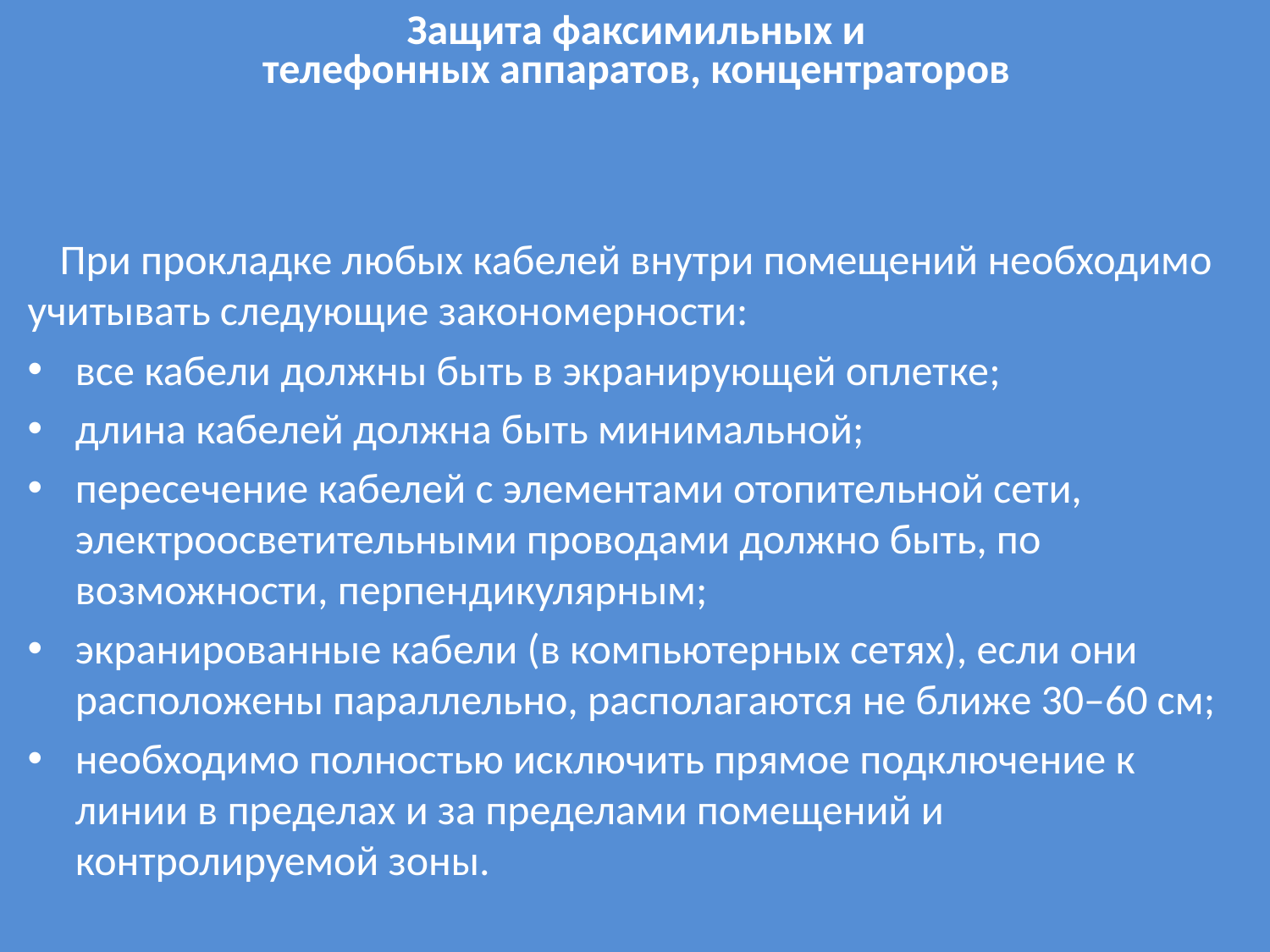

# Защита факсимильных и телефонных аппаратов, концентраторов

    При прокладке любых кабелей внутри помещений необходимо учитывать следующие закономерности:
все кабели должны быть в экранирующей оплетке;
длина кабелей должна быть минимальной;
пересечение кабелей с элементами отопительной сети, электроосветительными проводами должно быть, по возможности, перпендикулярным;
экранированные кабели (в компьютерных сетях), если они расположены параллельно, располагаются не ближе 30–60 см;
необходимо полностью исключить прямое подключение к линии в пределах и за пределами помещений и контролируемой зоны.